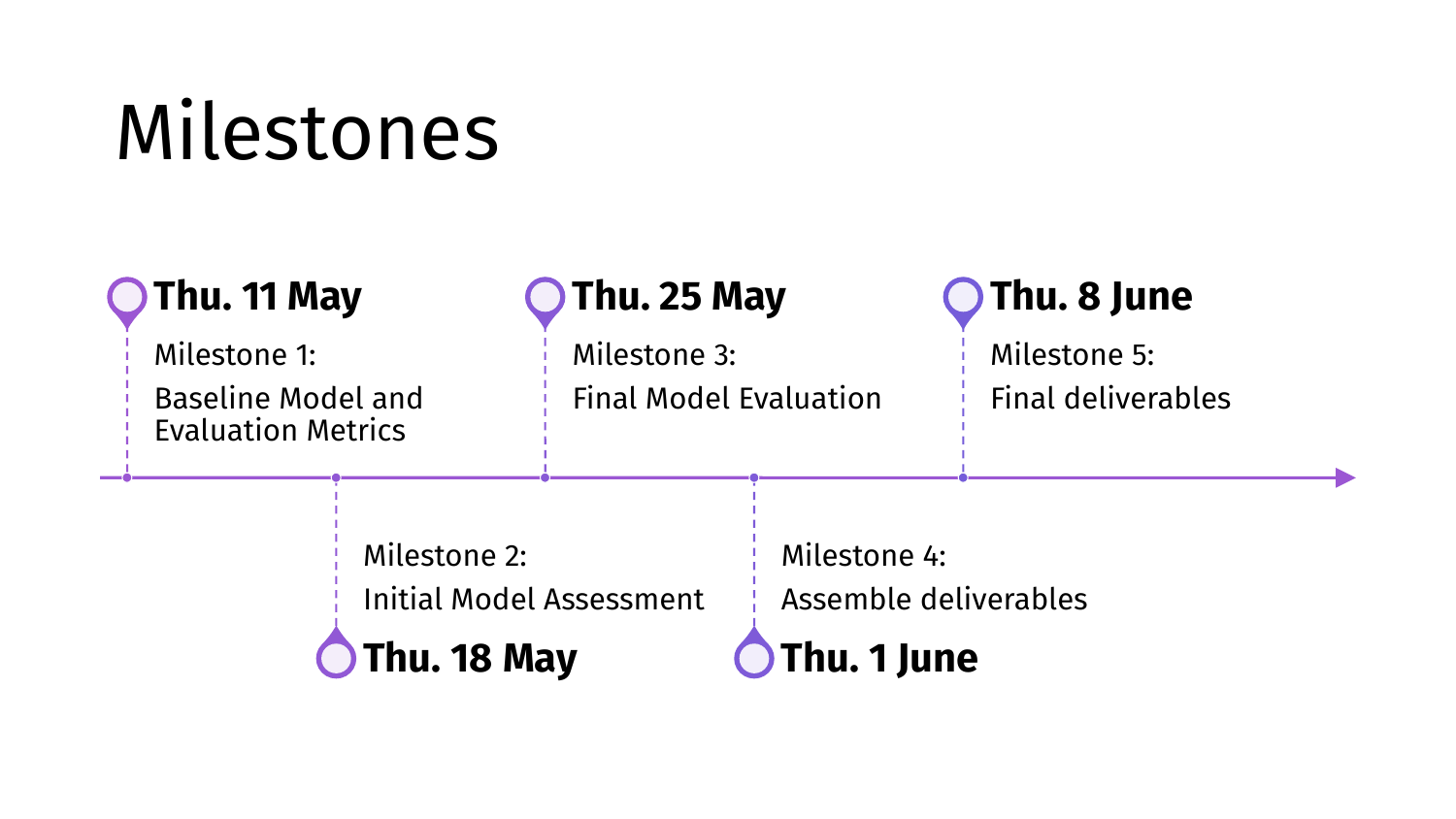

# Milestones

Milestone 1:
Baseline Model and Evaluation Metrics
Thu. 11 May
Milestone 2:
Initial Model Assessment
Thu. 18 May
Milestone 3:
Final Model Evaluation
Thu. 25 May
Milestone 4:
Assemble deliverables
Thu. 1 June
Milestone 5:
Final deliverables
Thu. 8 June